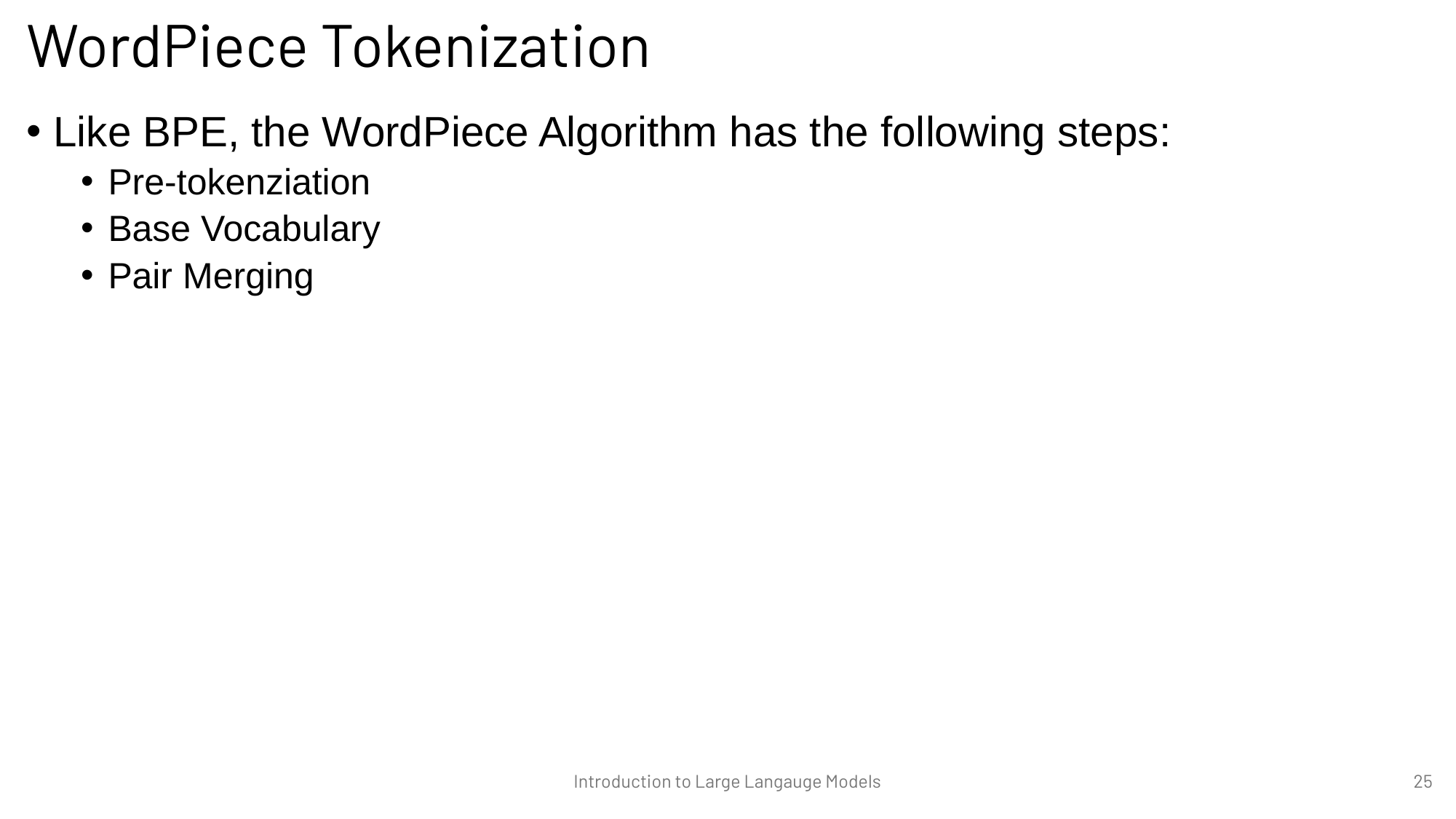

# WordPiece Tokenization
Like BPE, the WordPiece Algorithm has the following steps:
Pre-tokenziation
Base Vocabulary
Pair Merging

Introduction to Large Langauge Models
25